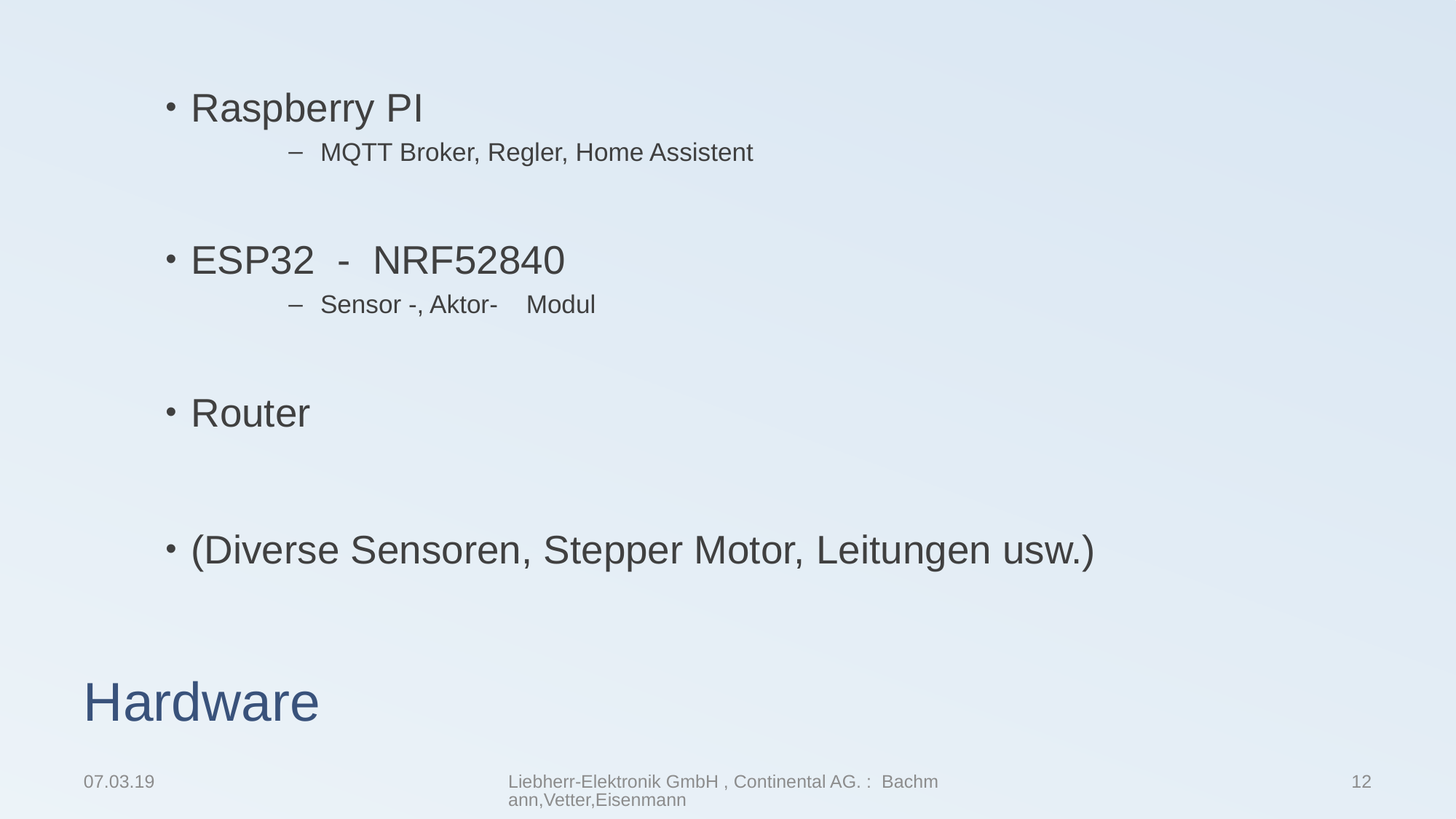

Raspberry PI
MQTT Broker, Regler, Home Assistent

ESP32  -  NRF52840
Sensor -, Aktor-    Modul

Router

(Diverse Sensoren, Stepper Motor, Leitungen usw.)

# Hardware
07.03.19
Liebherr-Elektronik GmbH , Continental AG. :  Bachmann,Vetter,Eisenmann
12